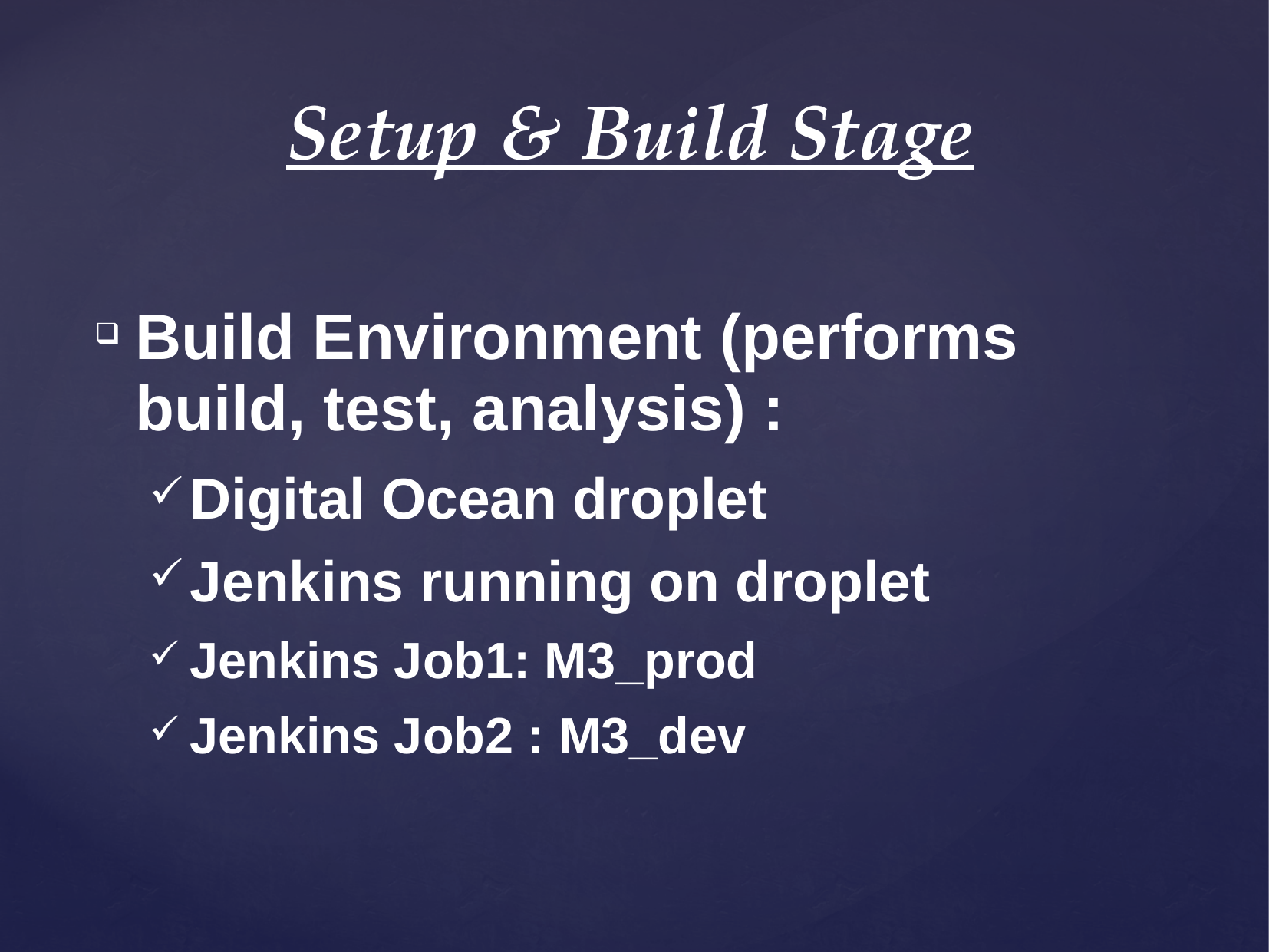

# Setup & Build Stage
Build Environment (performs build, test, analysis) :
Digital Ocean droplet
Jenkins running on droplet
Jenkins Job1: M3_prod
Jenkins Job2 : M3_dev